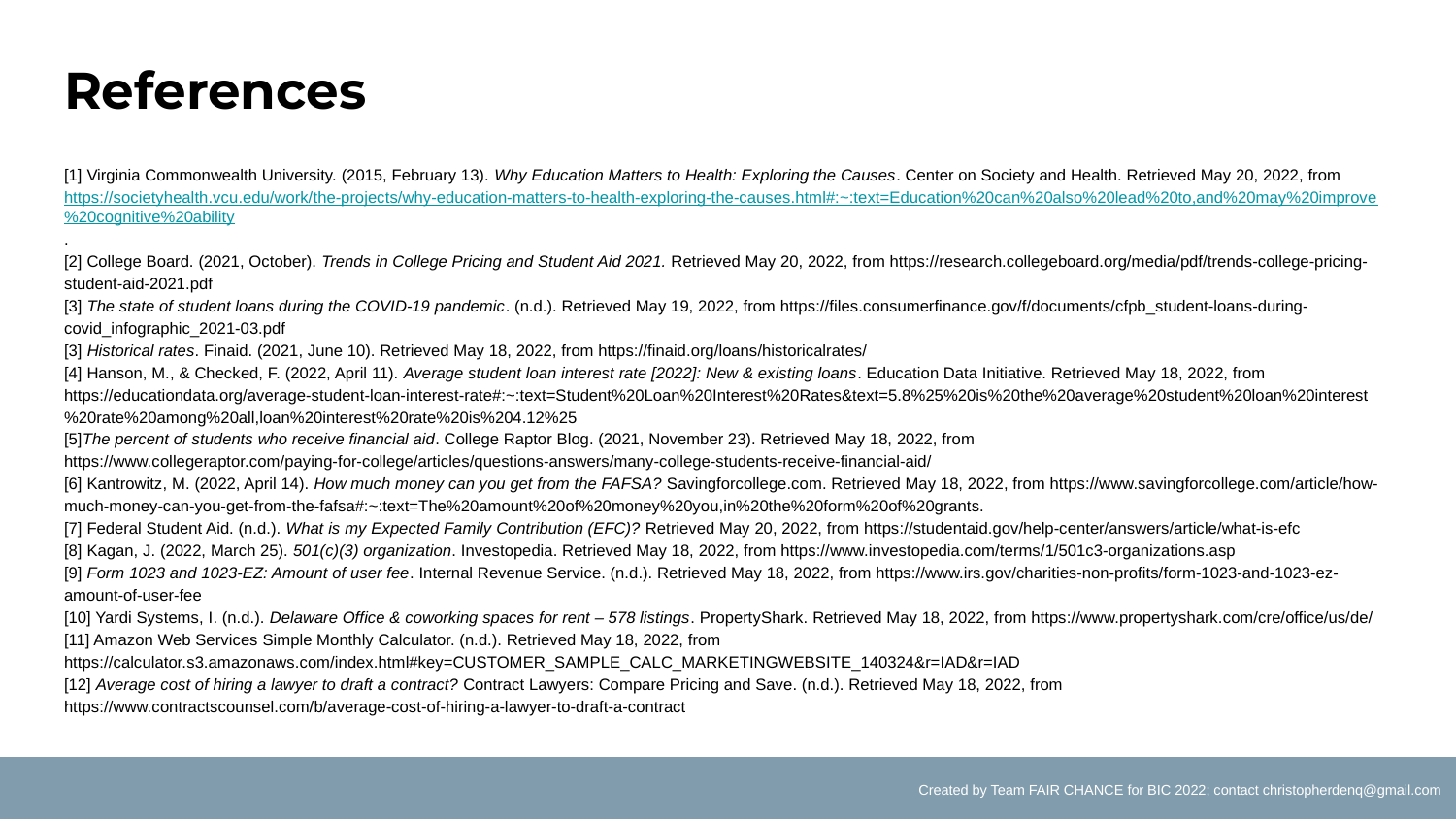

# References
[1] Virginia Commonwealth University. (2015, February 13). Why Education Matters to Health: Exploring the Causes. Center on Society and Health. Retrieved May 20, 2022, from https://societyhealth.vcu.edu/work/the-projects/why-education-matters-to-health-exploring-the-causes.html#:~:text=Education%20can%20also%20lead%20to,and%20may%20improve%20cognitive%20ability.
[2] College Board. (2021, October). Trends in College Pricing and Student Aid 2021. Retrieved May 20, 2022, from https://research.collegeboard.org/media/pdf/trends-college-pricing-student-aid-2021.pdf
[3] The state of student loans during the COVID-19 pandemic. (n.d.). Retrieved May 19, 2022, from https://files.consumerfinance.gov/f/documents/cfpb_student-loans-during-covid_infographic_2021-03.pdf
[3] Historical rates. Finaid. (2021, June 10). Retrieved May 18, 2022, from https://finaid.org/loans/historicalrates/
[4] Hanson, M., & Checked, F. (2022, April 11). Average student loan interest rate [2022]: New & existing loans. Education Data Initiative. Retrieved May 18, 2022, from https://educationdata.org/average-student-loan-interest-rate#:~:text=Student%20Loan%20Interest%20Rates&text=5.8%25%20is%20the%20average%20student%20loan%20interest%20rate%20among%20all,loan%20interest%20rate%20is%204.12%25
[5]The percent of students who receive financial aid. College Raptor Blog. (2021, November 23). Retrieved May 18, 2022, from https://www.collegeraptor.com/paying-for-college/articles/questions-answers/many-college-students-receive-financial-aid/
[6] Kantrowitz, M. (2022, April 14). How much money can you get from the FAFSA? Savingforcollege.com. Retrieved May 18, 2022, from https://www.savingforcollege.com/article/how-much-money-can-you-get-from-the-fafsa#:~:text=The%20amount%20of%20money%20you,in%20the%20form%20of%20grants.
[7] Federal Student Aid. (n.d.). What is my Expected Family Contribution (EFC)? Retrieved May 20, 2022, from https://studentaid.gov/help-center/answers/article/what-is-efc
[8] Kagan, J. (2022, March 25). 501(c)(3) organization. Investopedia. Retrieved May 18, 2022, from https://www.investopedia.com/terms/1/501c3-organizations.asp
[9] Form 1023 and 1023-EZ: Amount of user fee. Internal Revenue Service. (n.d.). Retrieved May 18, 2022, from https://www.irs.gov/charities-non-profits/form-1023-and-1023-ez-amount-of-user-fee
[10] Yardi Systems, I. (n.d.). Delaware Office & coworking spaces for rent – 578 listings. PropertyShark. Retrieved May 18, 2022, from https://www.propertyshark.com/cre/office/us/de/
[11] Amazon Web Services Simple Monthly Calculator. (n.d.). Retrieved May 18, 2022, from https://calculator.s3.amazonaws.com/index.html#key=CUSTOMER_SAMPLE_CALC_MARKETINGWEBSITE_140324&r=IAD&r=IAD
[12] Average cost of hiring a lawyer to draft a contract? Contract Lawyers: Compare Pricing and Save. (n.d.). Retrieved May 18, 2022, from https://www.contractscounsel.com/b/average-cost-of-hiring-a-lawyer-to-draft-a-contract
Created by Team FAIR CHANCE for BIC 2022; contact christopherdenq@gmail.com